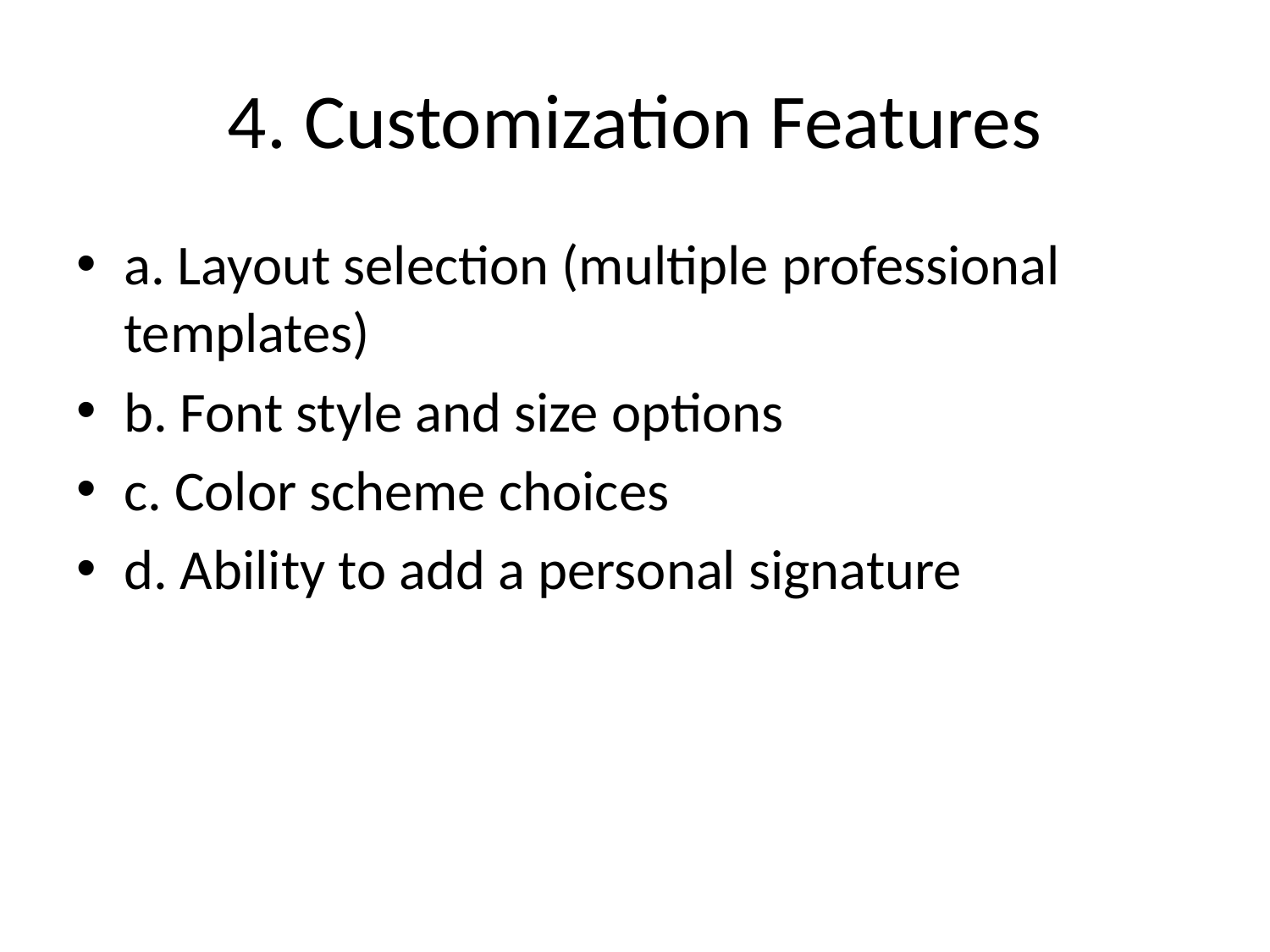

# 4. Customization Features
a. Layout selection (multiple professional templates)
b. Font style and size options
c. Color scheme choices
d. Ability to add a personal signature